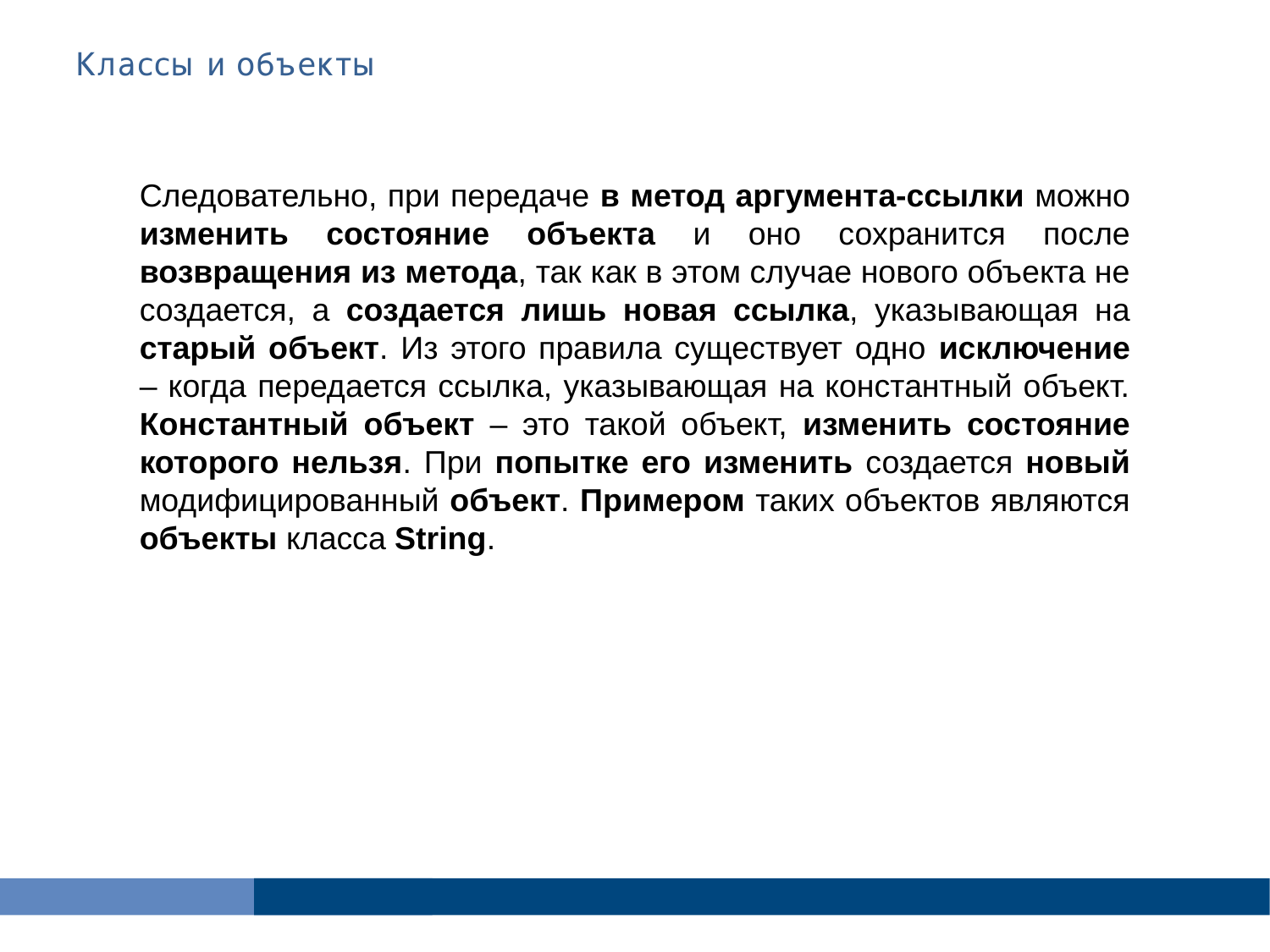

Классы и объекты
Следовательно, при передаче в метод аргумента-ссылки можно изменить состояние объекта и оно сохранится после возвращения из метода, так как в этом случае нового объекта не создается, а создается лишь новая ссылка, указывающая на старый объект. Из этого правила существует одно исключение – когда передается ссылка, указывающая на константный объект. Константный объект – это такой объект, изменить состояние которого нельзя. При попытке его изменить создается новый модифицированный объект. Примером таких объектов являются объекты класса String.